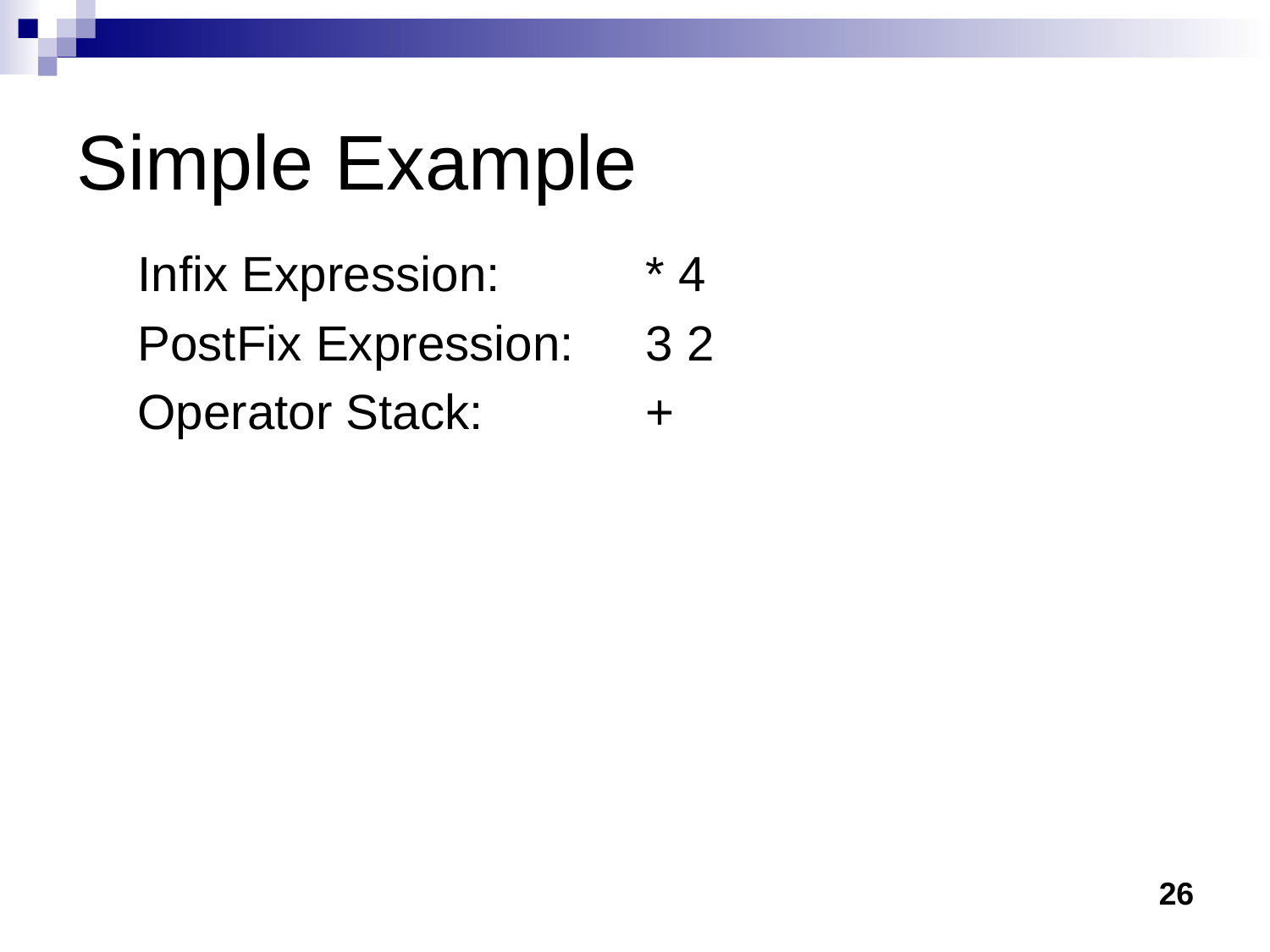

Simple Example
Infix Expression: 		* 4
PostFix Expression:	3 2
Operator Stack:		+

26